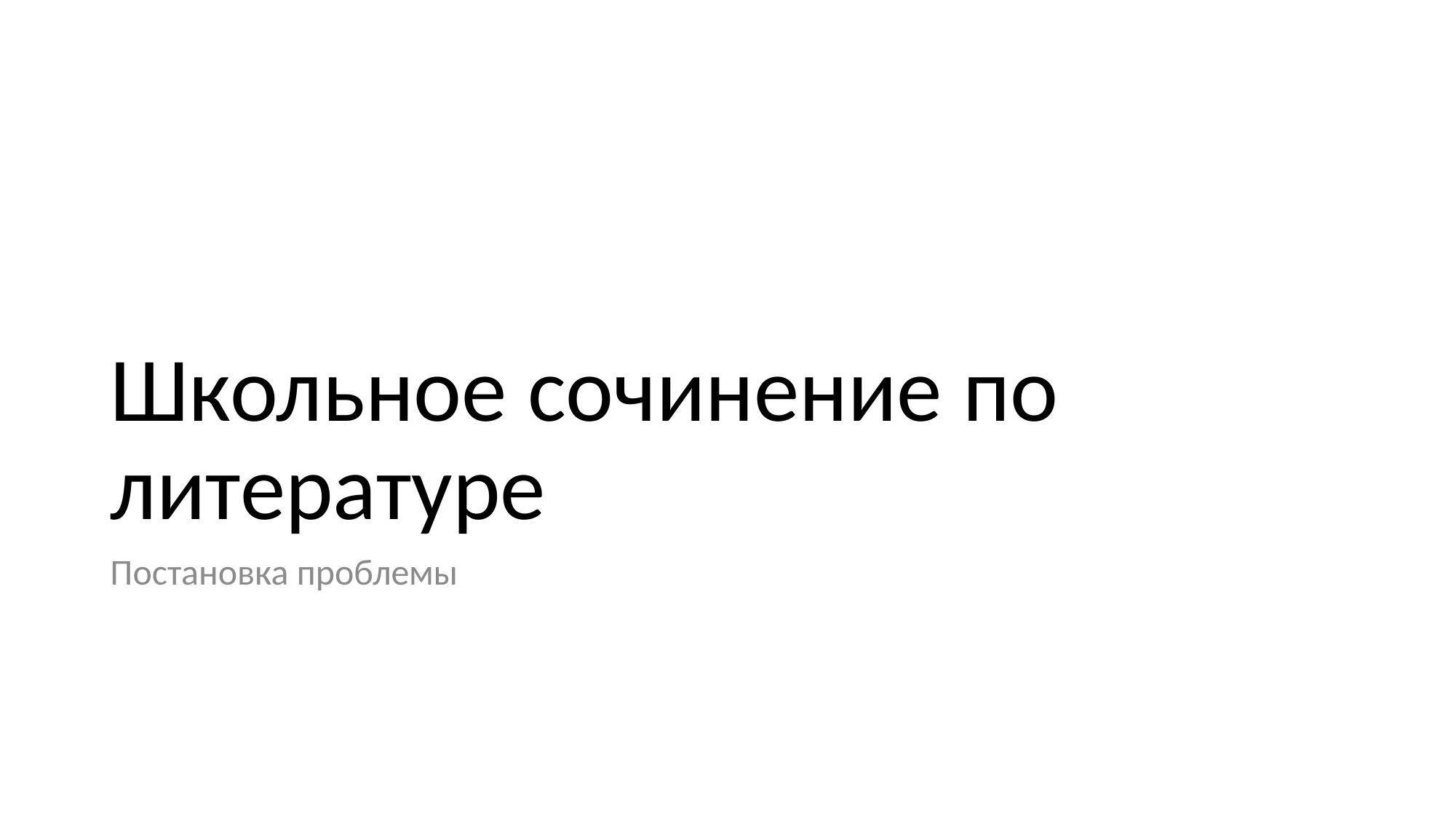

# Школьное сочинение по литературе
Постановка проблемы